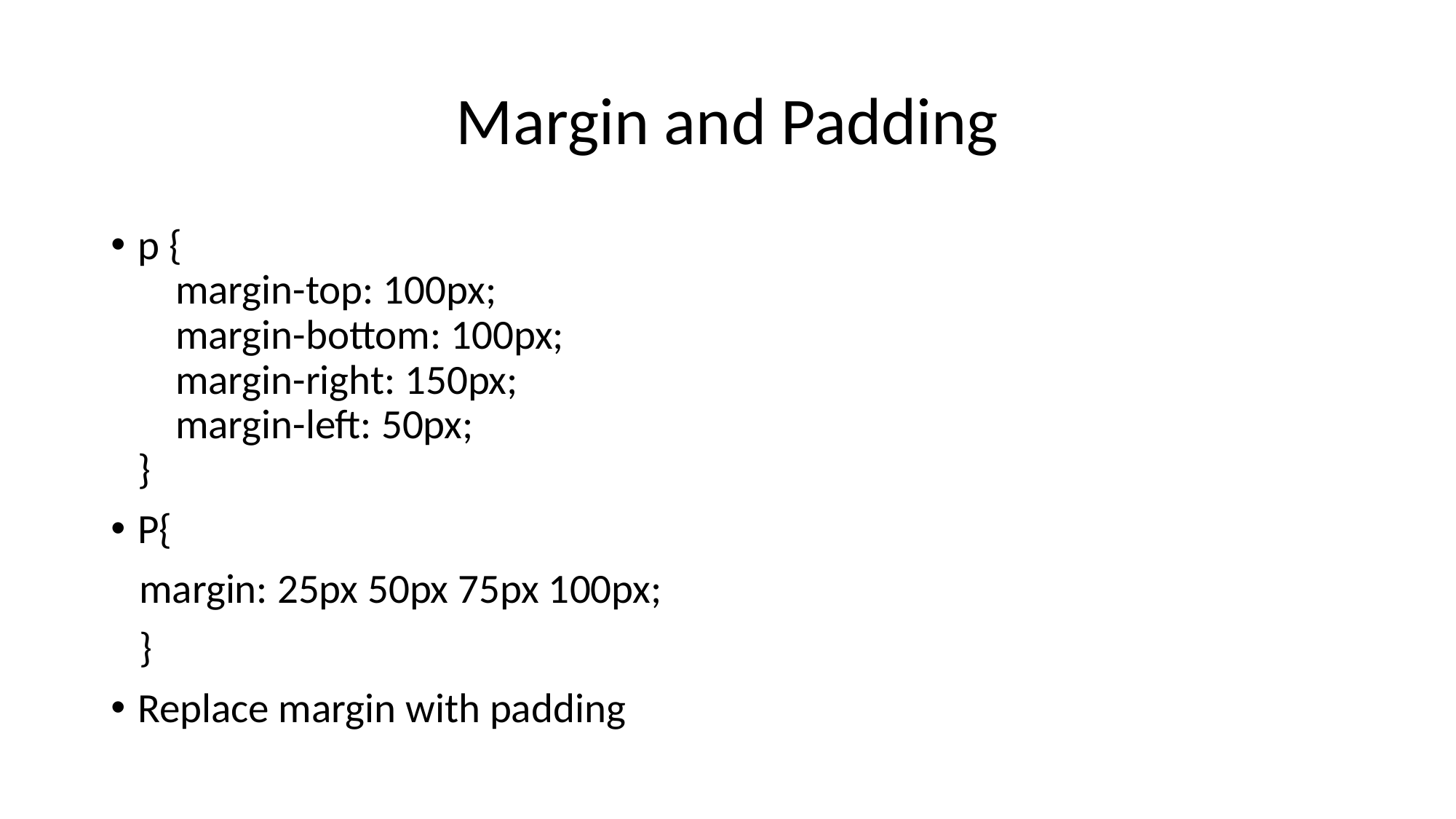

# Margin and Padding
p {
    margin-top: 100px;
    margin-bottom: 100px;
    margin-right: 150px;
    margin-left: 50px;
}
P{
   margin: 25px 50px 75px 100px;
   }
Replace margin with padding